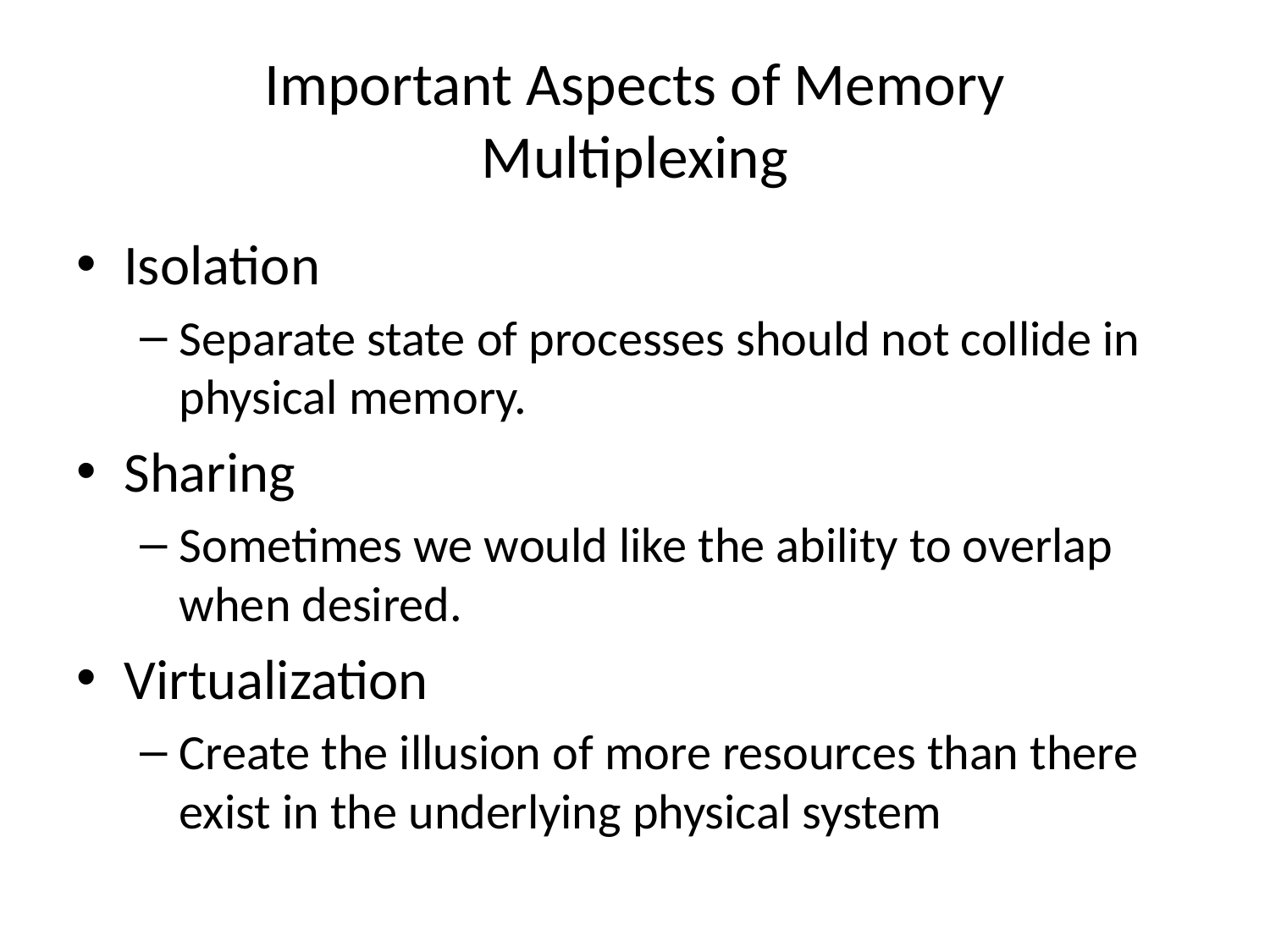

# Important Aspects of Memory Multiplexing
Isolation
Separate state of processes should not collide in physical memory.
Sharing
Sometimes we would like the ability to overlap when desired.
Virtualization
Create the illusion of more resources than there exist in the underlying physical system